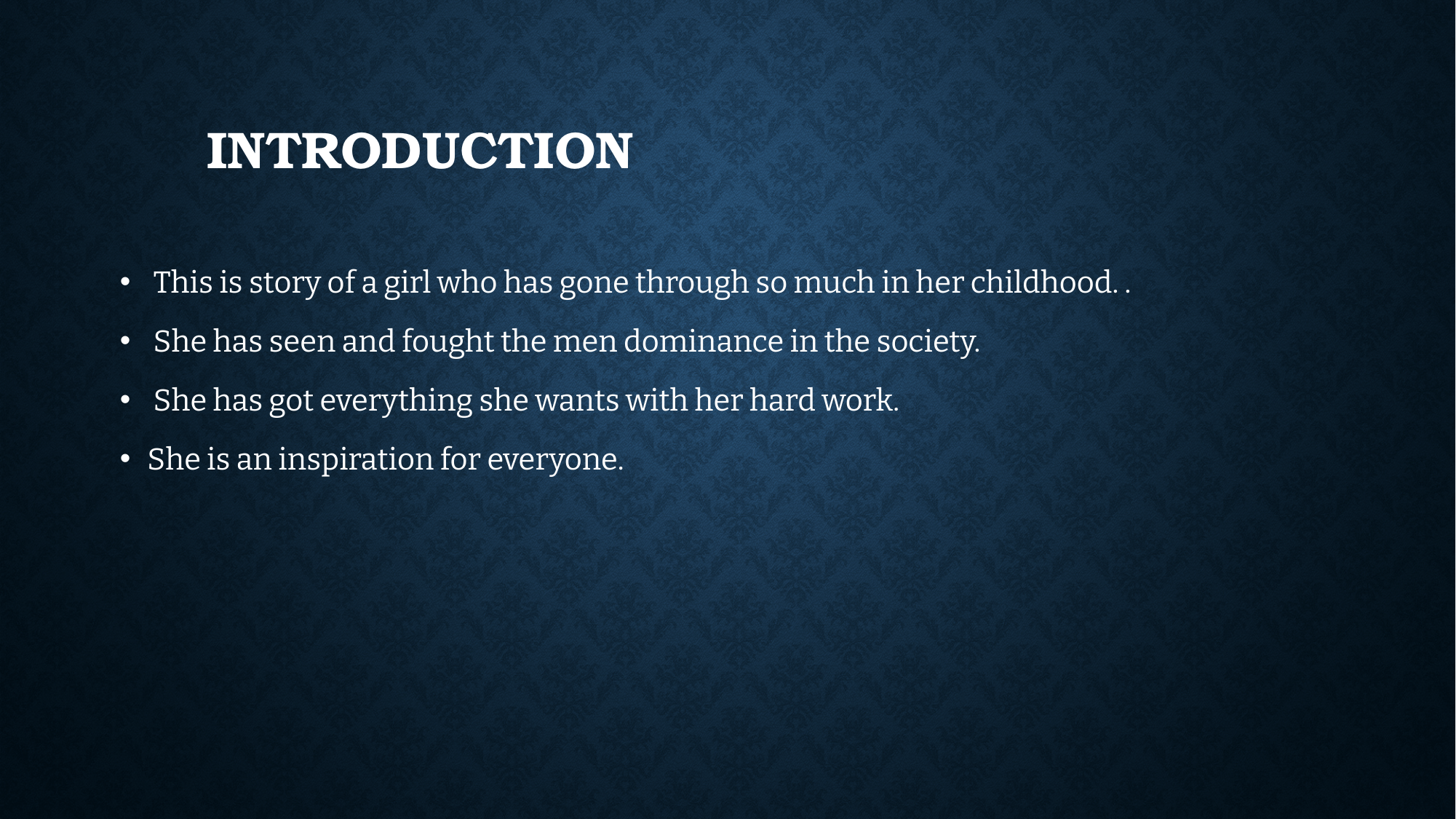

# Introduction
 This is story of a girl who has gone through so much in her childhood. .
 She has seen and fought the men dominance in the society.
 She has got everything she wants with her hard work.
She is an inspiration for everyone.